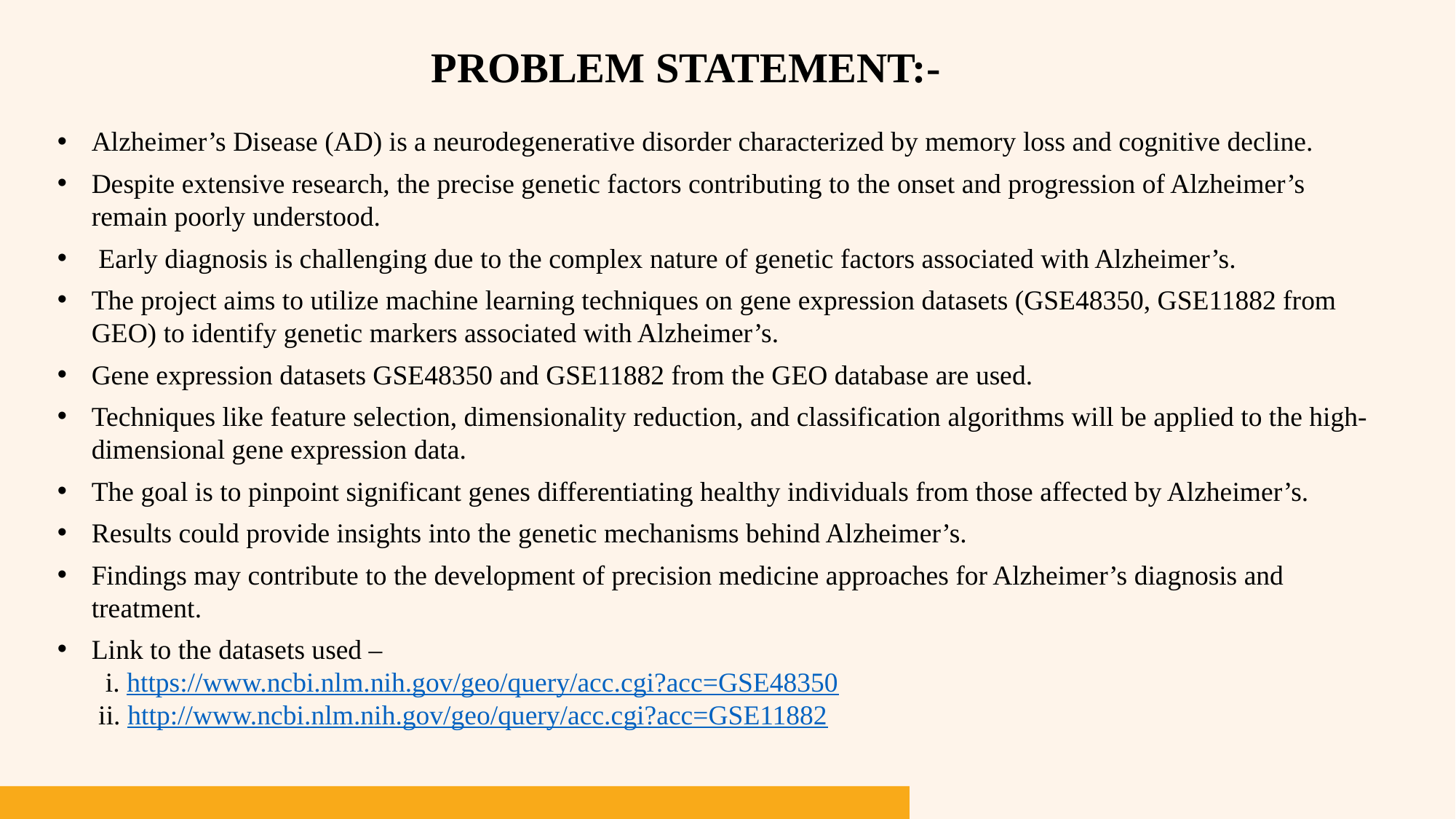

PROBLEM STATEMENT:-
Alzheimer’s Disease (AD) is a neurodegenerative disorder characterized by memory loss and cognitive decline.
Despite extensive research, the precise genetic factors contributing to the onset and progression of Alzheimer’s remain poorly understood.
 Early diagnosis is challenging due to the complex nature of genetic factors associated with Alzheimer’s.
The project aims to utilize machine learning techniques on gene expression datasets (GSE48350, GSE11882 from GEO) to identify genetic markers associated with Alzheimer’s.
Gene expression datasets GSE48350 and GSE11882 from the GEO database are used.
Techniques like feature selection, dimensionality reduction, and classification algorithms will be applied to the high-dimensional gene expression data.
The goal is to pinpoint significant genes differentiating healthy individuals from those affected by Alzheimer’s.
Results could provide insights into the genetic mechanisms behind Alzheimer’s.
Findings may contribute to the development of precision medicine approaches for Alzheimer’s diagnosis and treatment.
Link to the datasets used –
  i. https://www.ncbi.nlm.nih.gov/geo/query/acc.cgi?acc=GSE48350
 ii. http://www.ncbi.nlm.nih.gov/geo/query/acc.cgi?acc=GSE11882